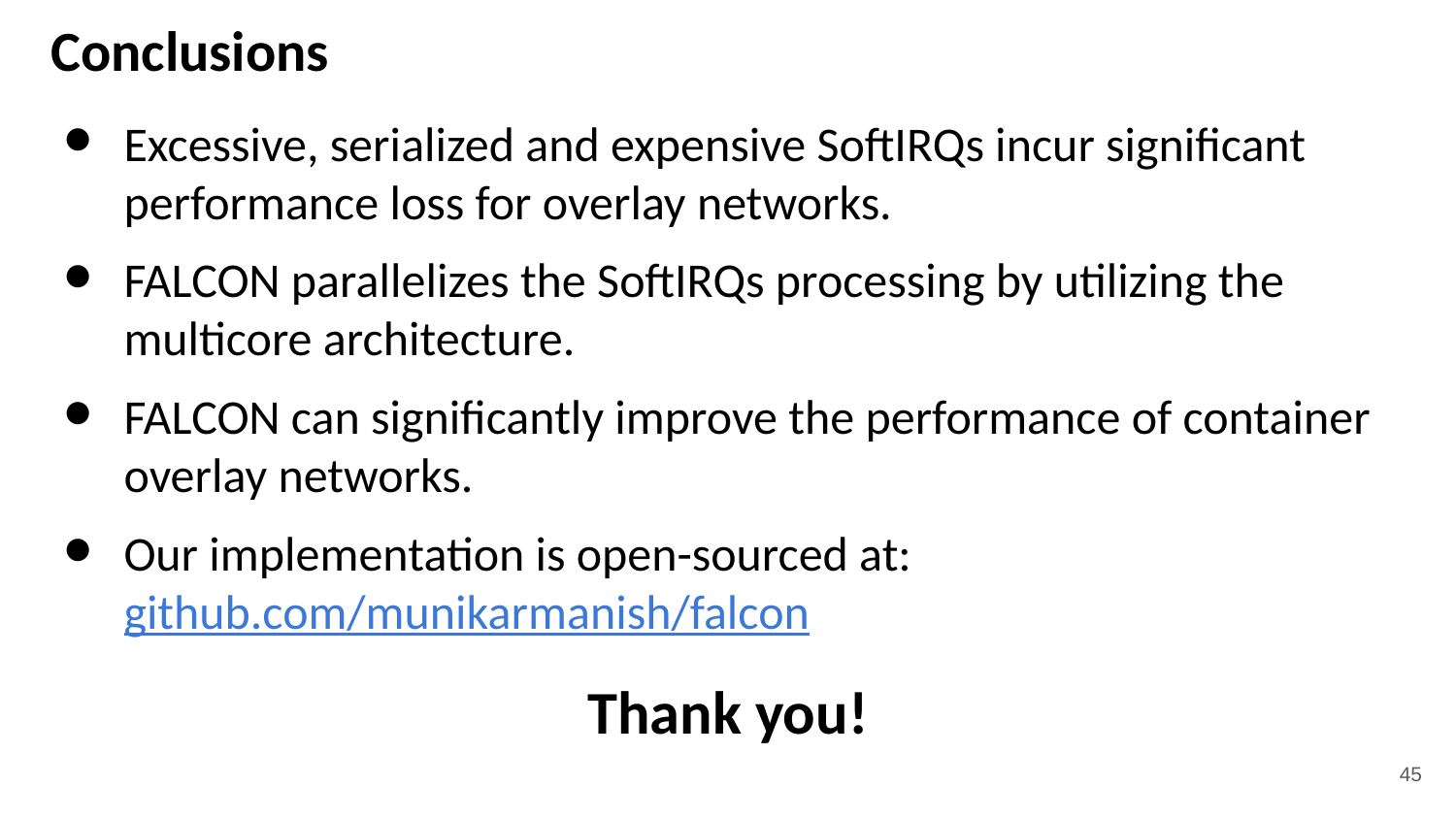

# Conclusions
Excessive, serialized and expensive SoftIRQs incur significant performance loss for overlay networks.
FALCON parallelizes the SoftIRQs processing by utilizing the multicore architecture.
FALCON can significantly improve the performance of container overlay networks.
Our implementation is open-sourced at: github.com/munikarmanish/falcon
Thank you!
45